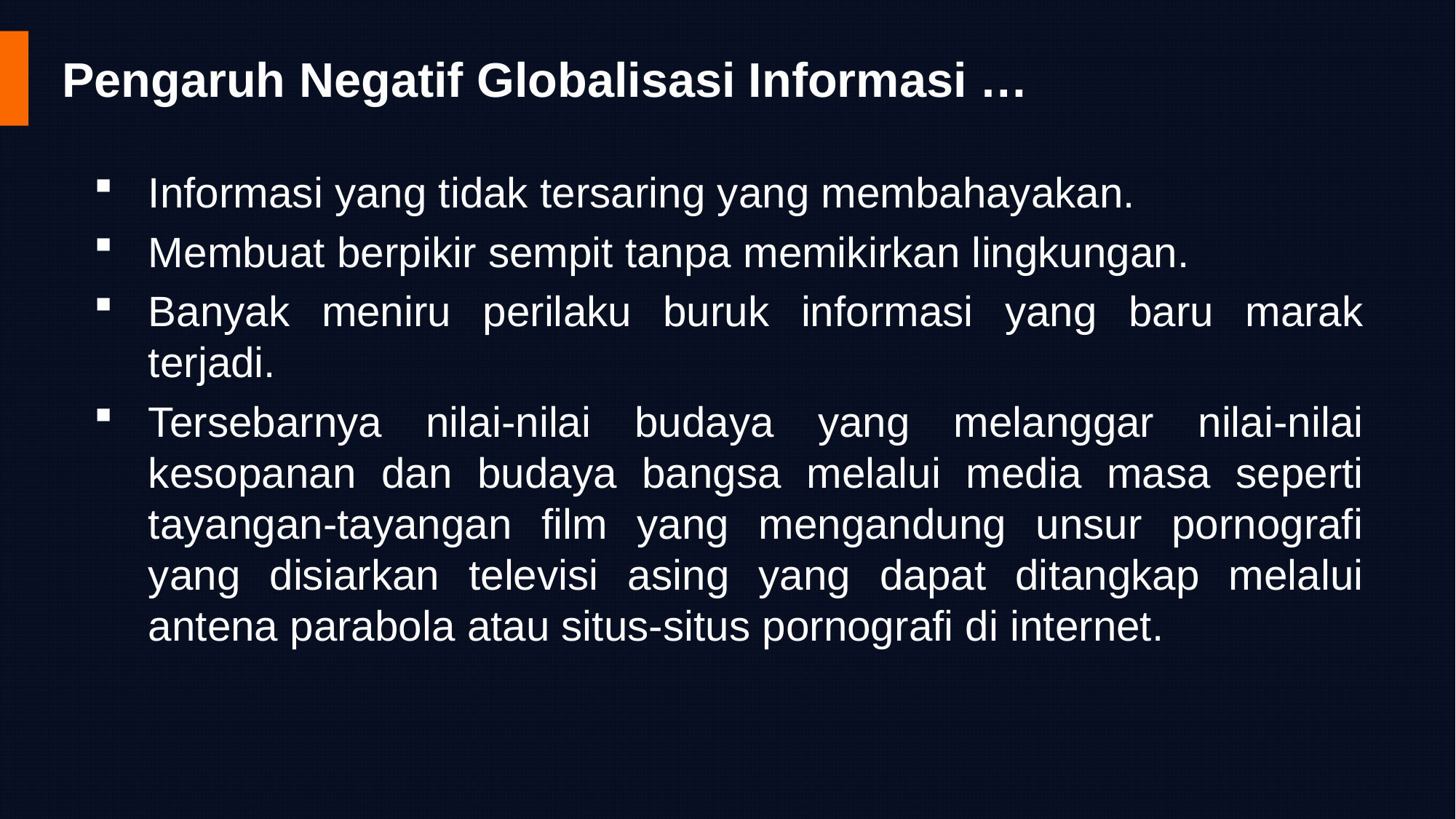

# Pengaruh Negatif Globalisasi Informasi …
Informasi yang tidak tersaring yang membahayakan.
Membuat berpikir sempit tanpa memikirkan lingkungan.
Banyak meniru perilaku buruk informasi yang baru marak terjadi.
Tersebarnya nilai-nilai budaya yang melanggar nilai-nilai kesopanan dan budaya bangsa melalui media masa seperti tayangan-tayangan film yang mengandung unsur pornografi yang disiarkan televisi asing yang dapat ditangkap melalui antena parabola atau situs-situs pornografi di internet.